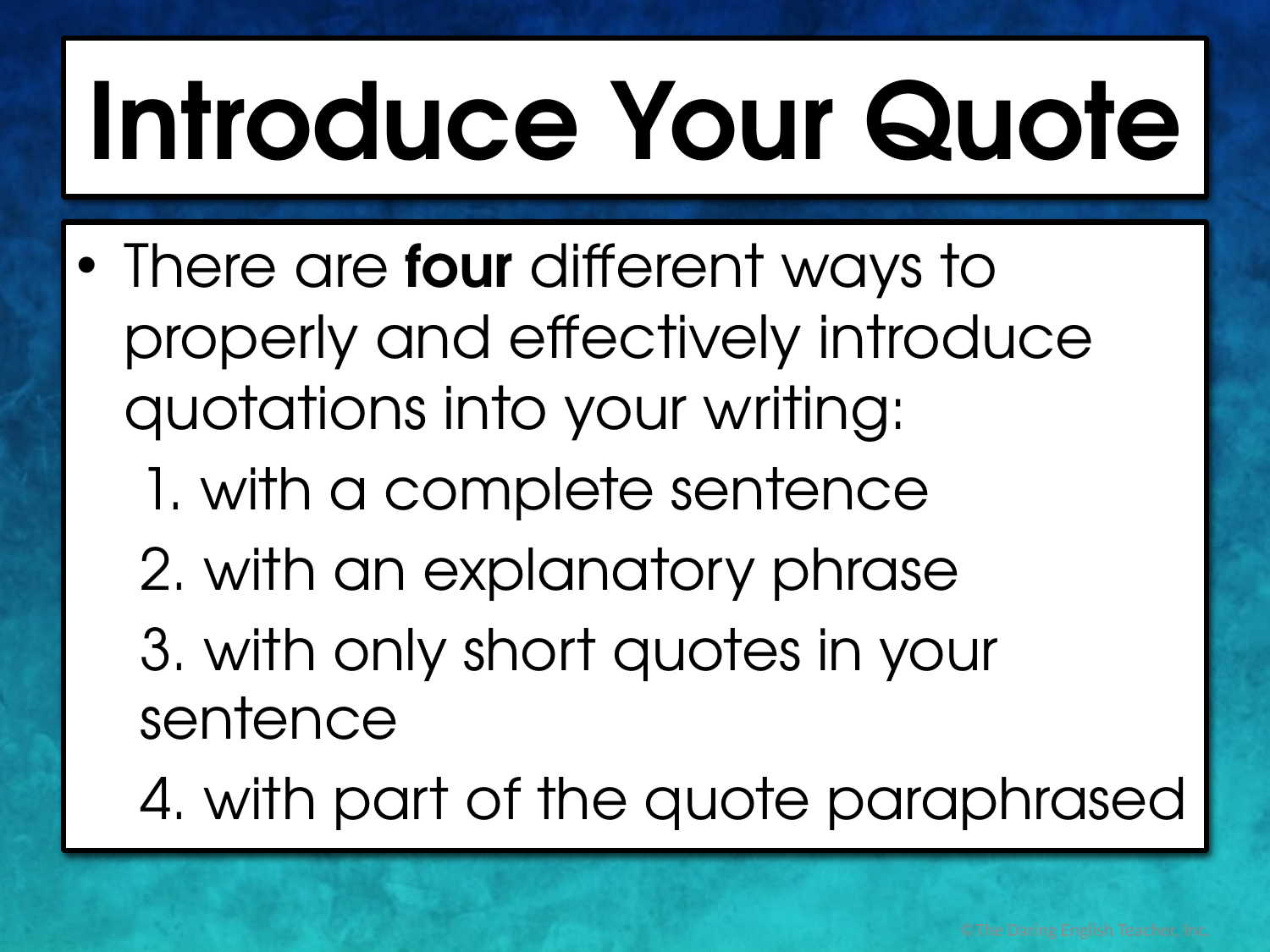

# Introduce Your Quote
There are four different ways to properly and effectively introduce quotations into your writing:
1. with a complete sentence
2. with an explanatory phrase
3. with only short quotes in your sentence
4. with part of the quote paraphrased